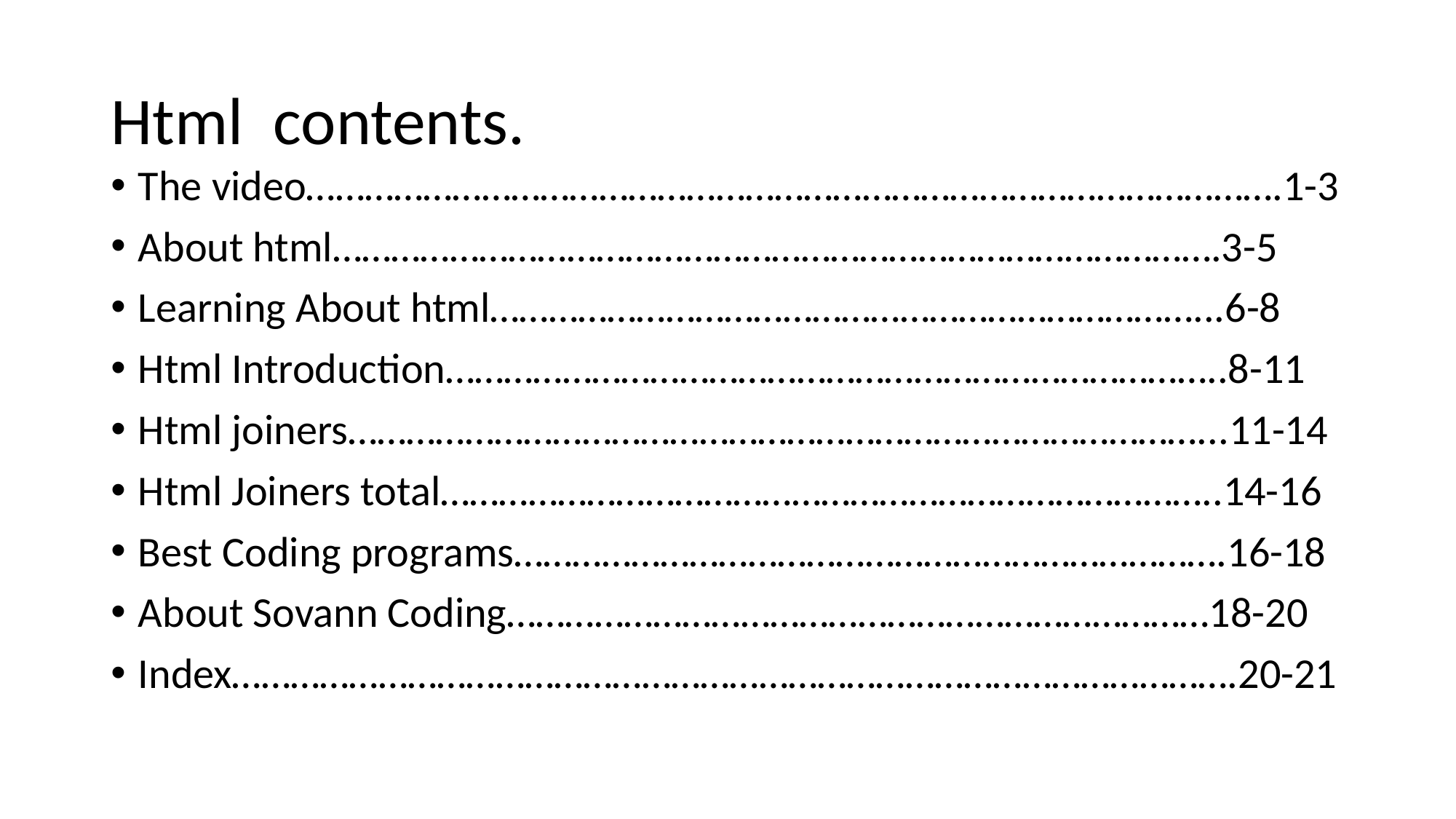

# Html  contents.
The video……………………………………………………………………………………….1-3
About html……………………………………………………………………………….3-5
Learning About html………………………………………………………………...6-8
Html Introduction……………………………………………………………………..8-11
Html joiners……………………………………………………………………………...11-14
Html Joiners total……………………………………………………………………..14-16
Best Coding programs……………………………………………………………….16-18
About Sovann Coding………………………………………………………………18-20
Index………………………………………………………………………………………….20-21